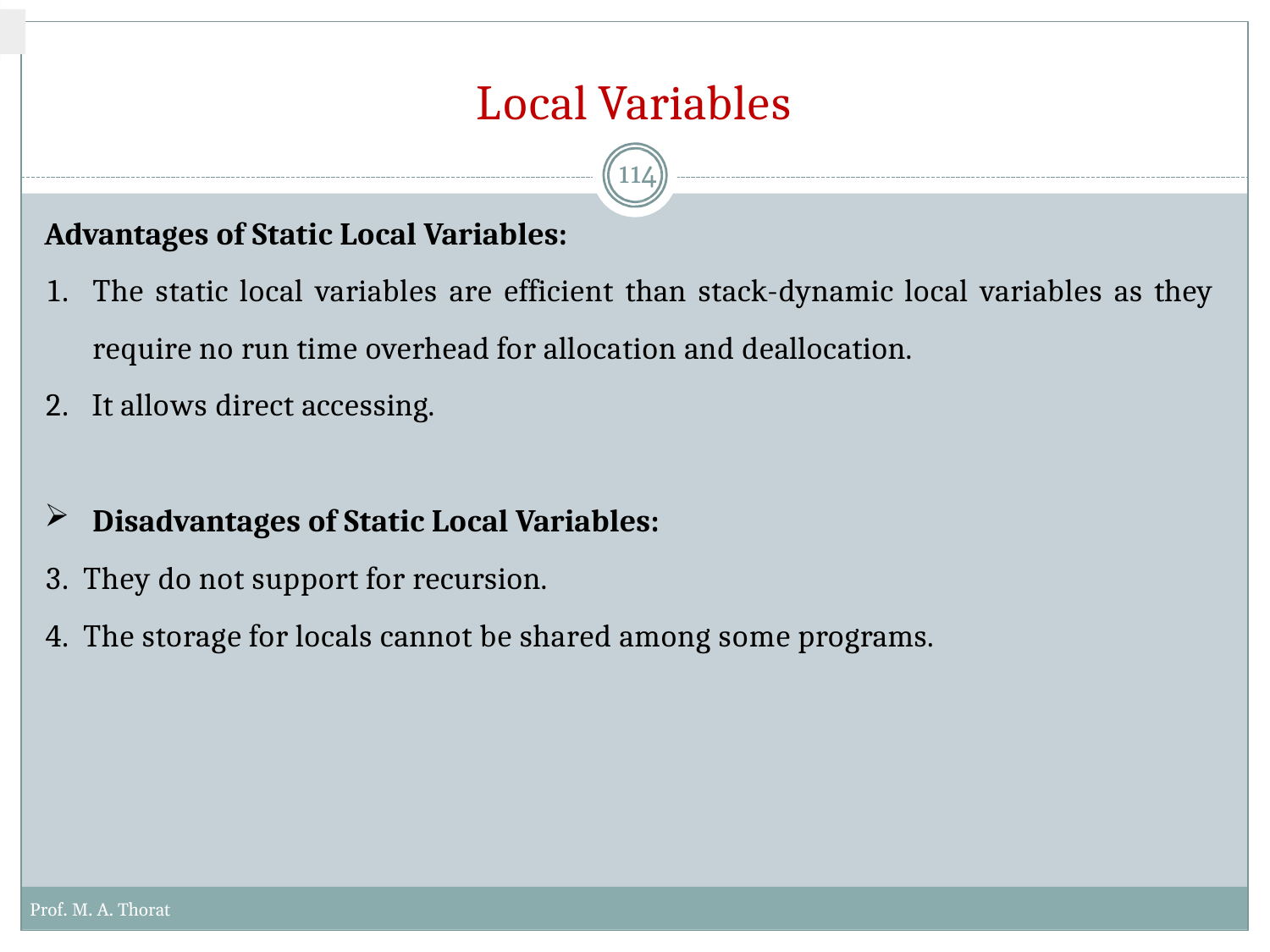

# Local Variables
114
Advantages of Static Local Variables:
The static local variables are efficient than stack-dynamic local variables as they
require no run time overhead for allocation and deallocation.
It allows direct accessing.

Disadvantages of Static Local Variables:
They do not support for recursion.
The storage for locals cannot be shared among some programs.
Prof. M. A. Thorat